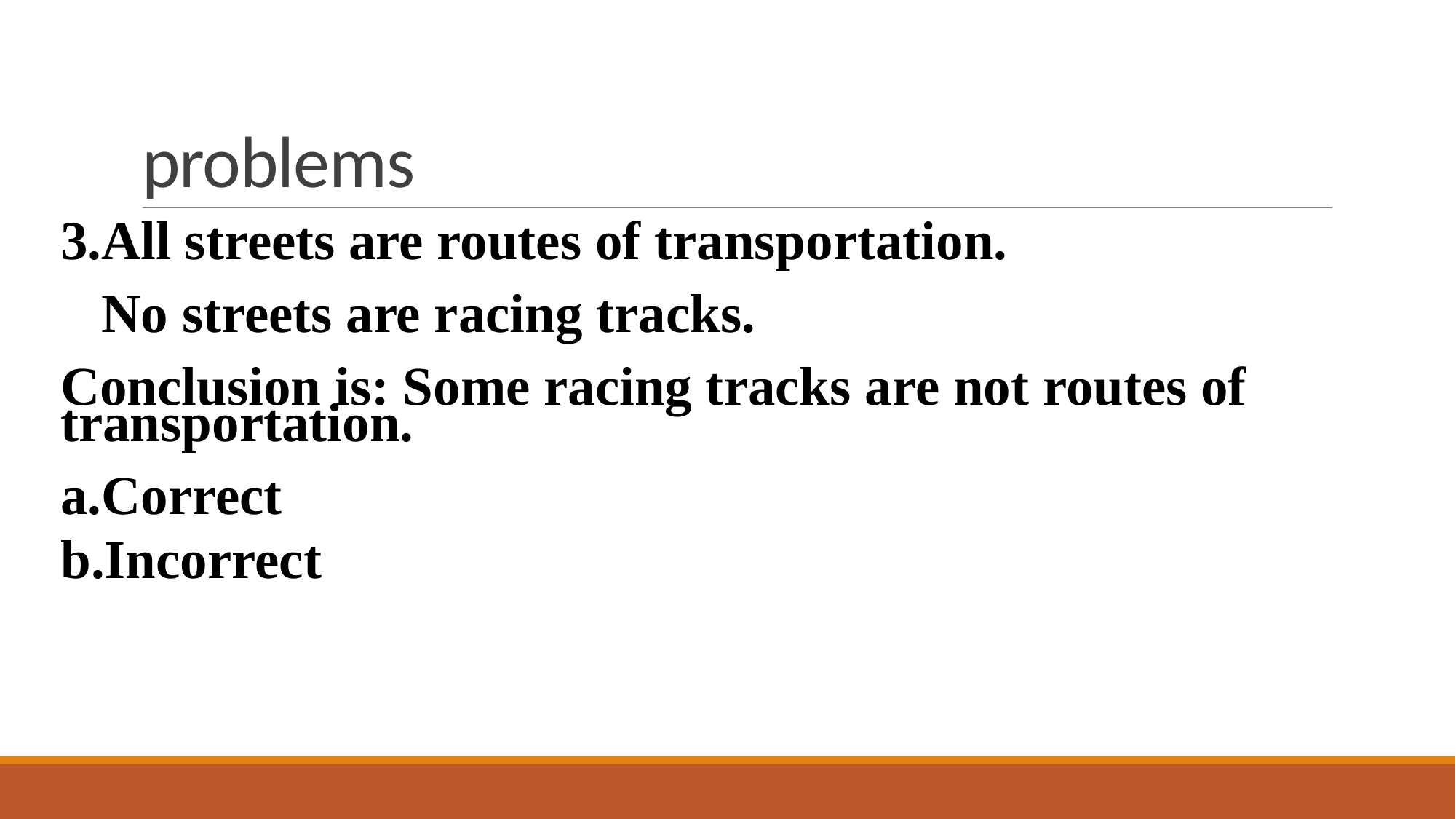

# problems
3.All streets are routes of transportation.

   No streets are racing tracks.

Conclusion is: Some racing tracks are not routes of
transportation.

Correct

Incorrect